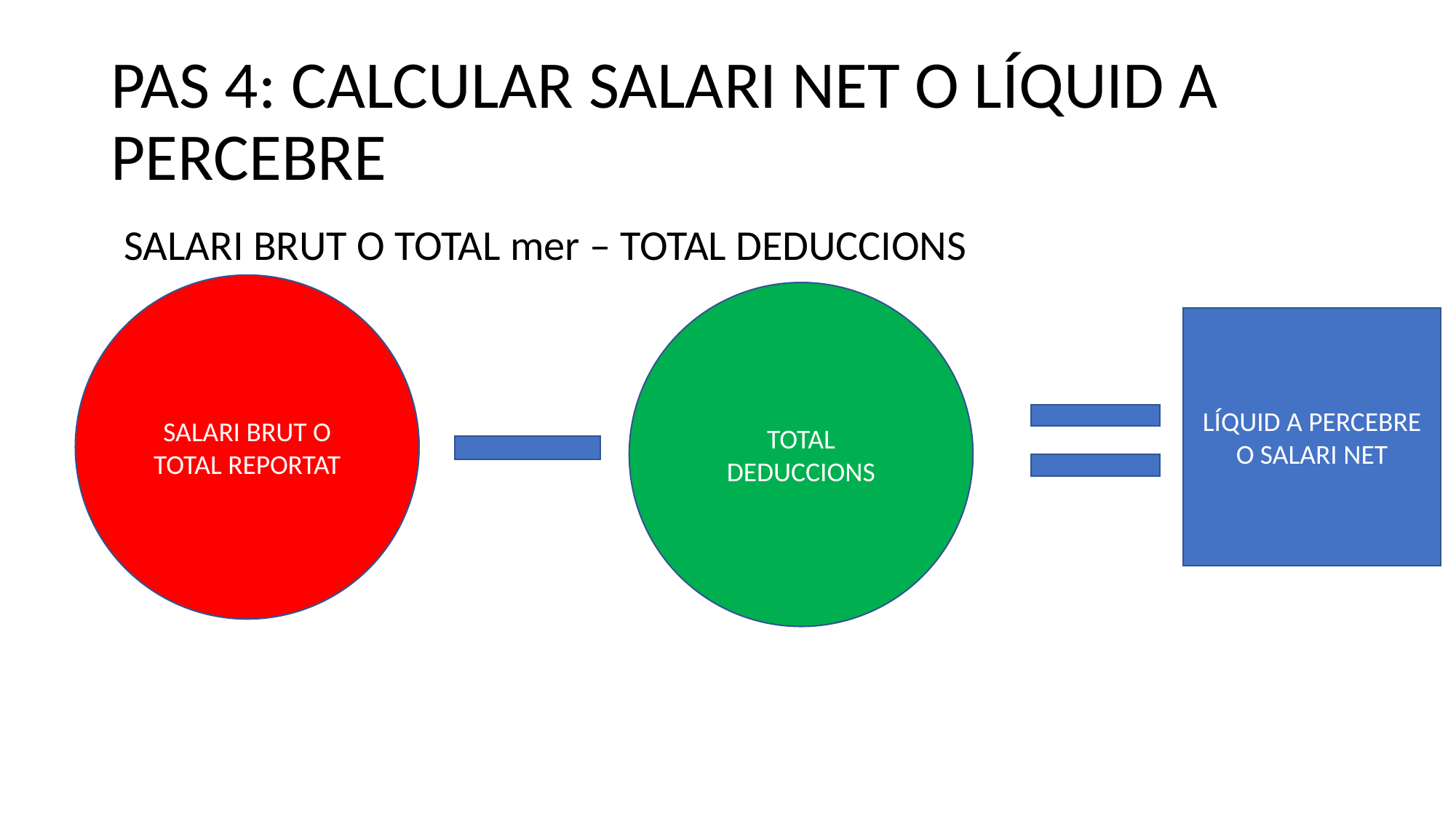

# PAS 4: CALCULAR SALARI NET O LÍQUID A PERCEBRE
SALARI BRUT O TOTAL mer – TOTAL DEDUCCIONS
SALARI BRUT O TOTAL REPORTAT
TOTAL DEDUCCIONS
LÍQUID A PERCEBRE O SALARI NET